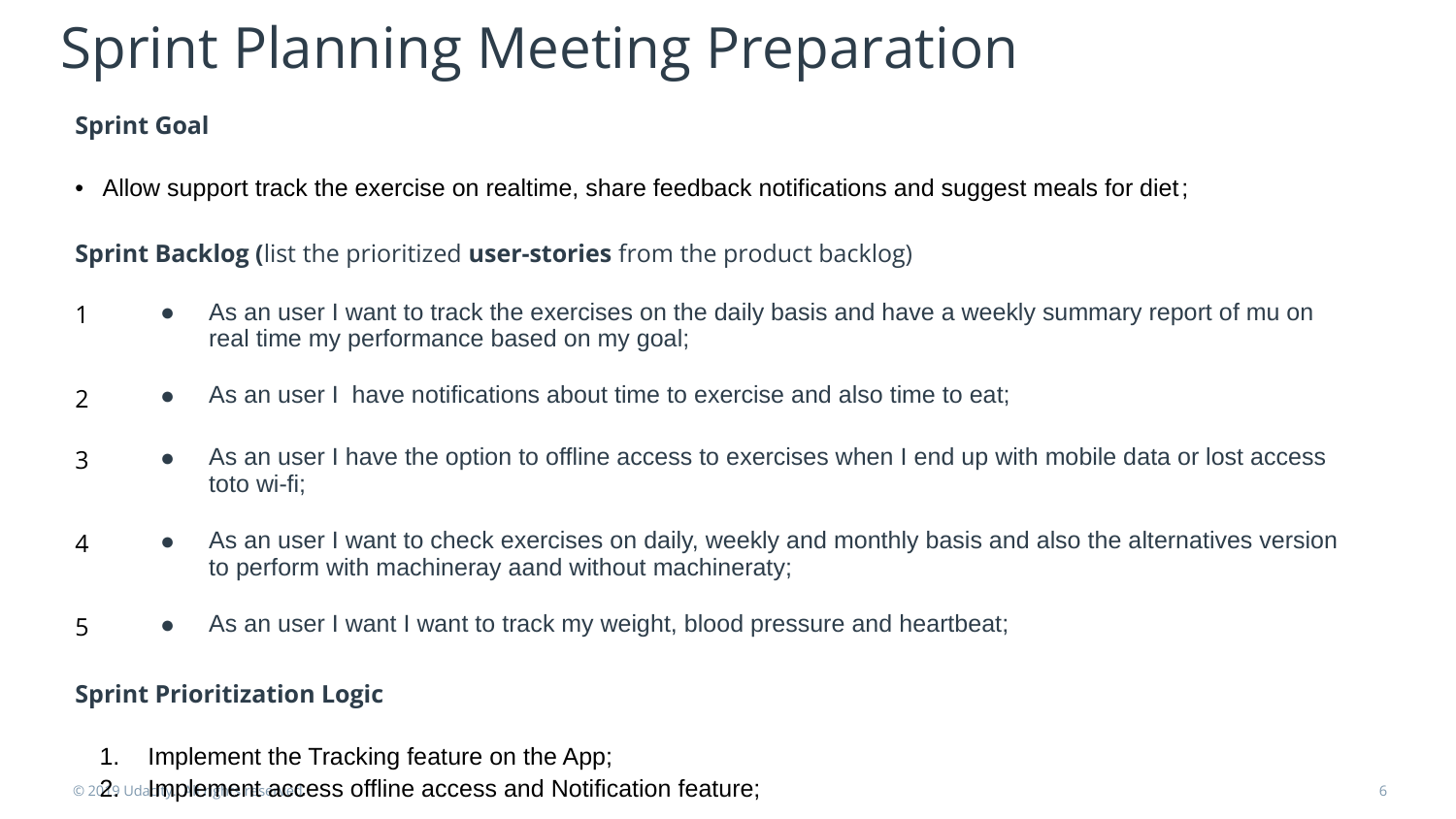

# Sprint Planning Meeting Preparation
| Sprint Goal |  |
| --- | --- |
| Allow support track the exercise on realtime, share feedback notifications and suggest meals for diet; |  |
| Sprint Backlog (list the prioritized user-stories from the product backlog) |  |
| 1 | As an user I want to track the exercises on the daily basis and have a weekly summary report of mu on real time my performance based on my goal; |
| 2 | As an user I have notifications about time to exercise and also time to eat; |
| 3 | As an user I have the option to offline access to exercises when I end up with mobile data or lost access toto wi-fi; |
| 4 | As an user I want to check exercises on daily, weekly and monthly basis and also the alternatives version to perform with machineray aand without machineraty; |
| 5 | As an user I want I want to track my weight, blood pressure and heartbeat; |
| Sprint Prioritization Logic |  |
| Implement the Tracking feature on the App; Implement access offline access and Notification feature; |  |
© 2019 Udacity.  All rights reserved.
6